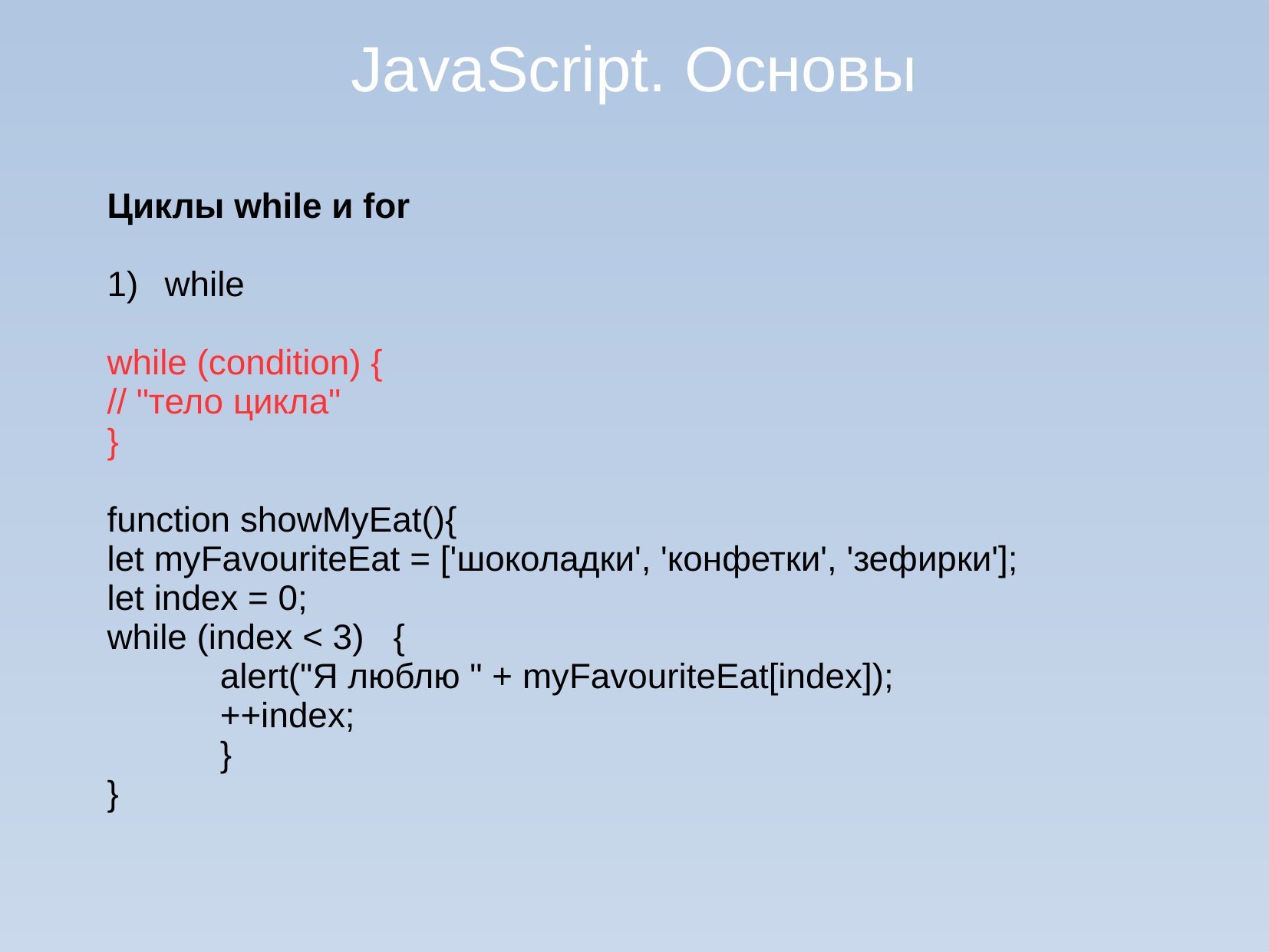

JavaScript. Основы
Циклы while и for

while

while (condition) {
// "тело цикла"
}

function showMyEat(){
let myFavouriteEat = ['шоколадки', 'конфетки', 'зефирки'];
let index = 0;
while (index < 3)   {
		alert("Я люблю " + myFavouriteEat[index]);
		++index;
		}
}